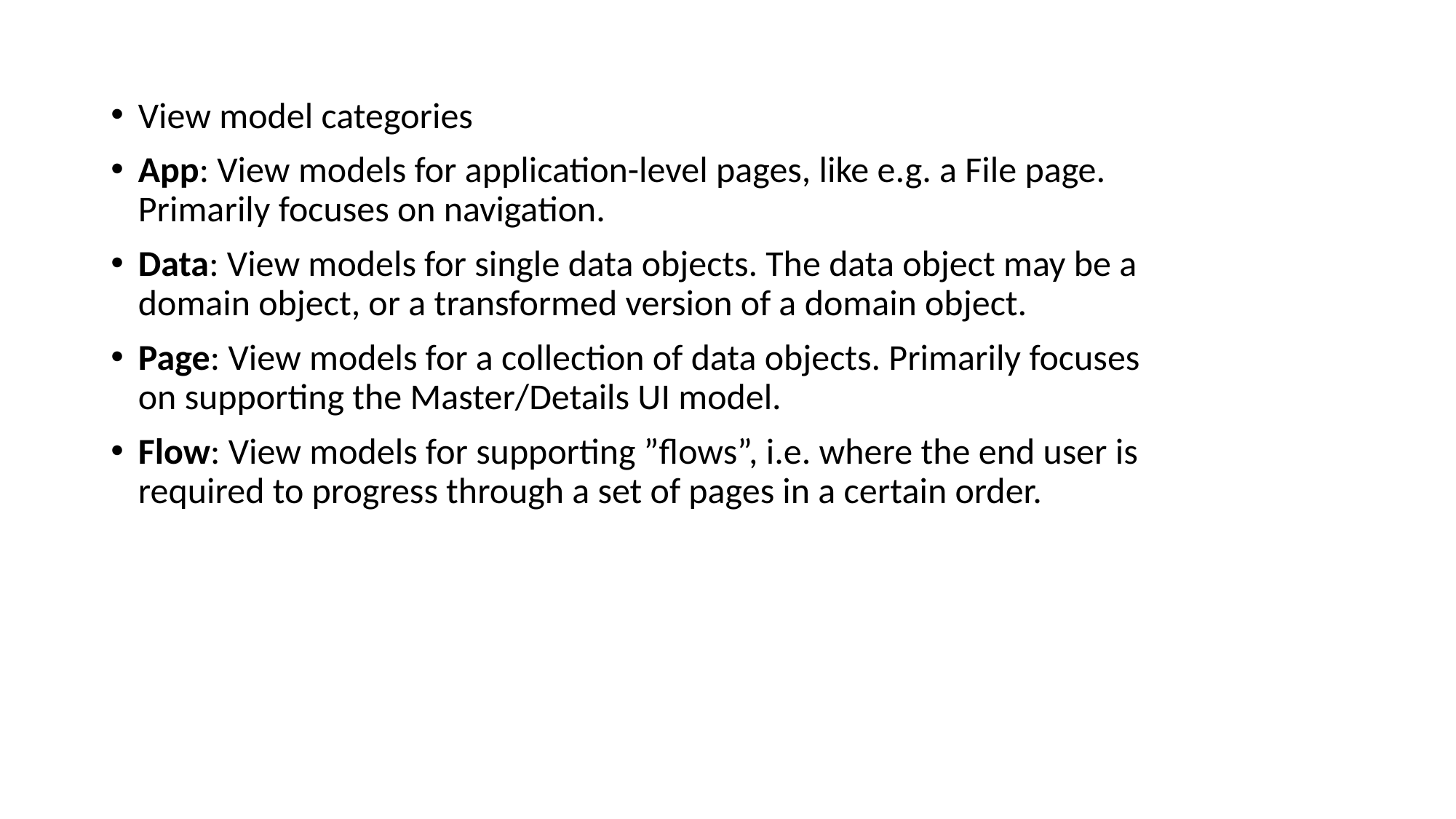

View model categories
App: View models for application-level pages, like e.g. a File page. Primarily focuses on navigation.
Data: View models for single data objects. The data object may be a domain object, or a transformed version of a domain object.
Page: View models for a collection of data objects. Primarily focuses on supporting the Master/Details UI model.
Flow: View models for supporting ”flows”, i.e. where the end user is required to progress through a set of pages in a certain order.